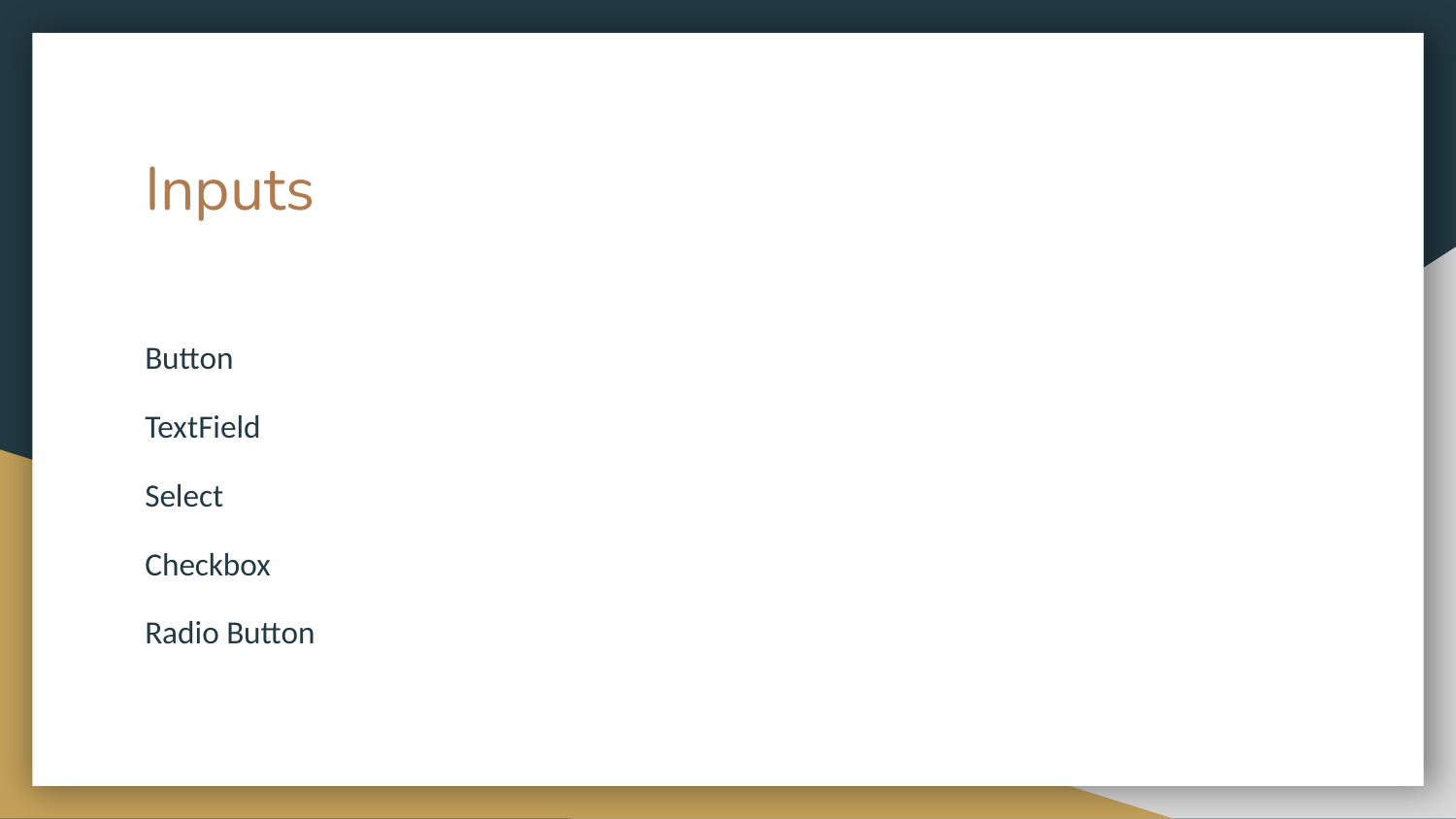

# Inputs
Button
TextField
Select
Checkbox
Radio Button